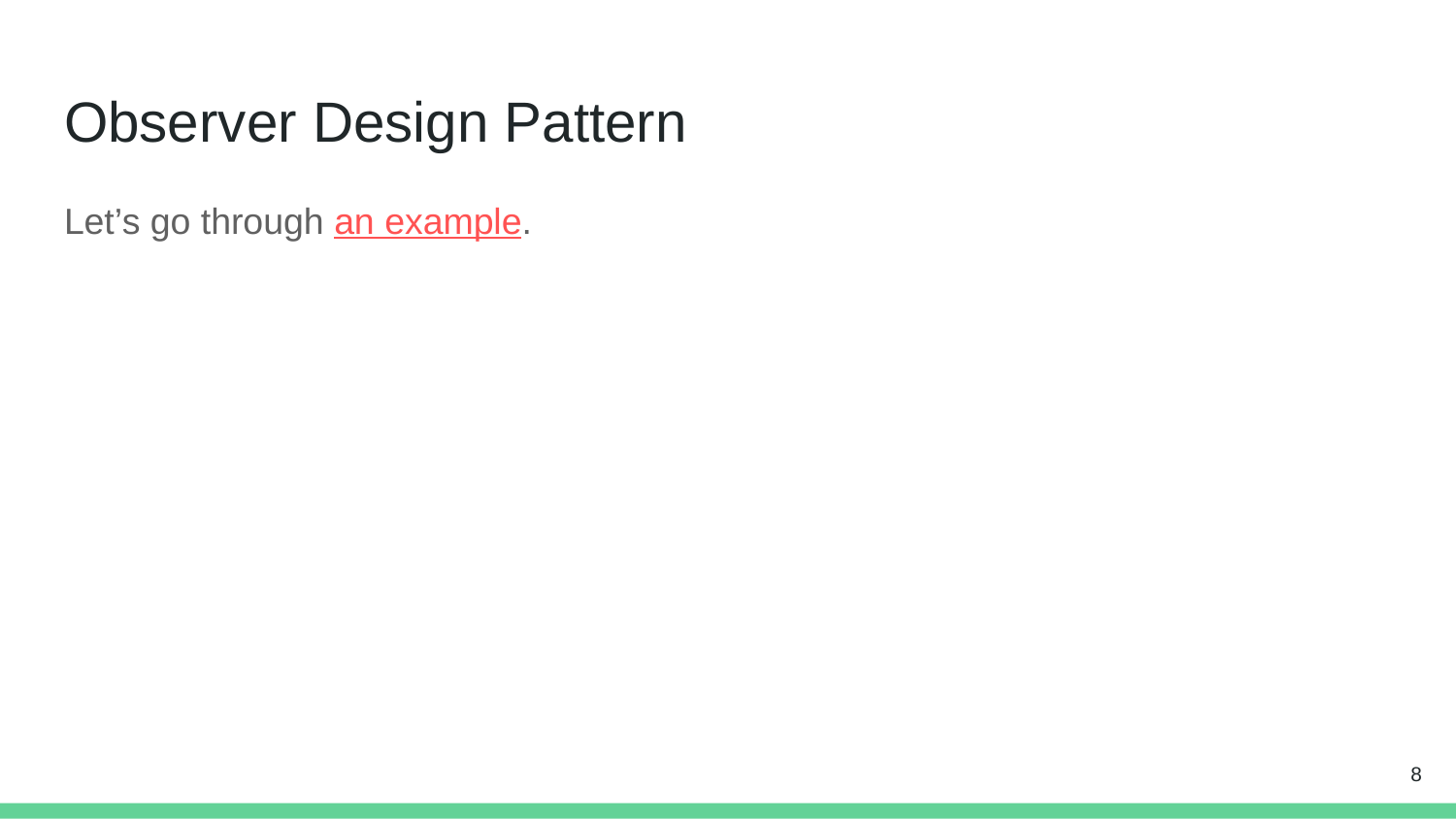

# Observer Design Pattern
Let’s go through an example.
8